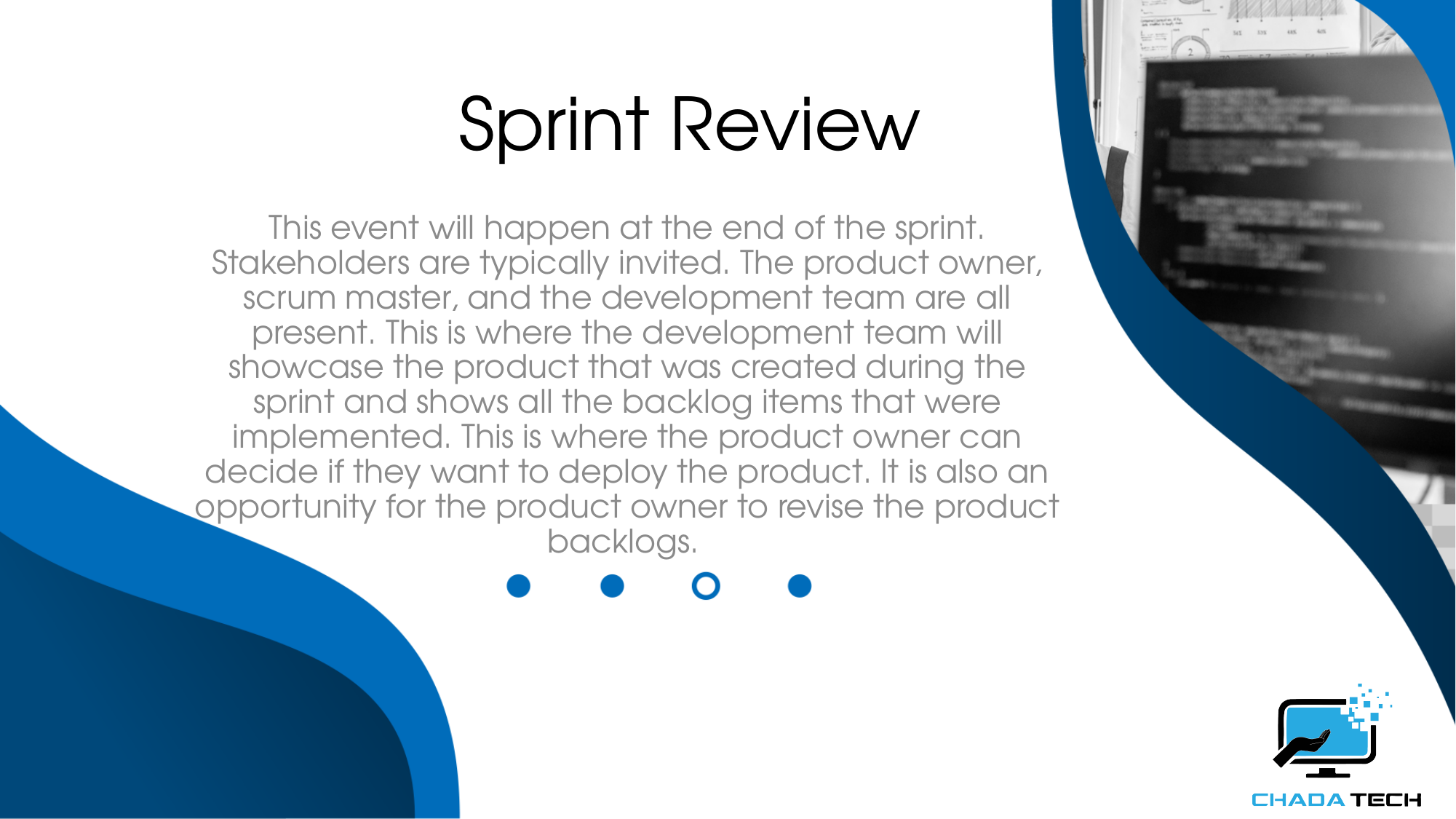

# Sprint Review
This event will happen at the end of the sprint. Stakeholders are typically invited. The product owner, scrum master, and the development team are all present. This is where the development team will showcase the product that was created during the sprint and shows all the backlog items that were implemented. This is where the product owner can decide if they want to deploy the product. It is also an opportunity for the product owner to revise the product backlogs.